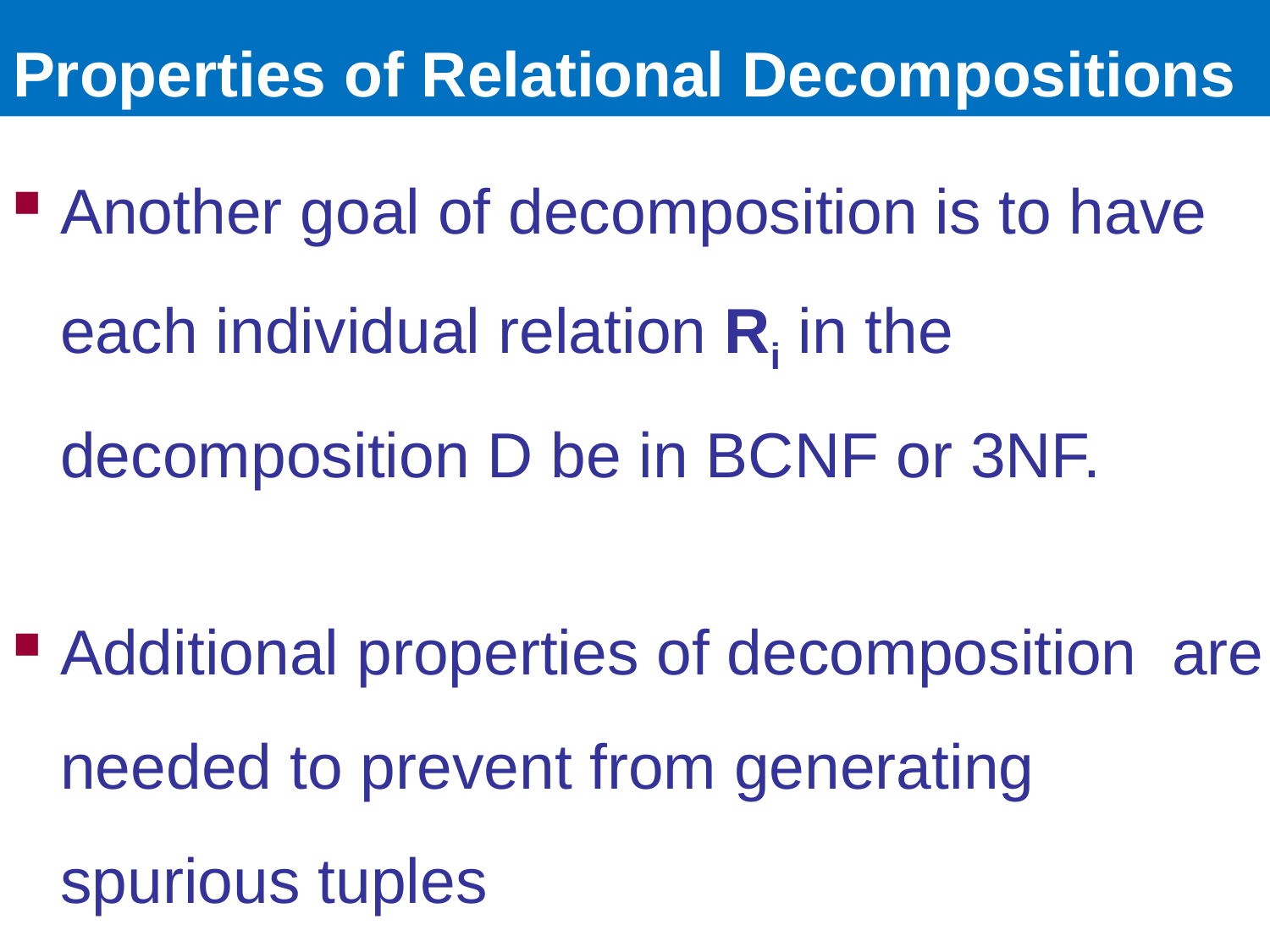

# Properties of Relational Decompositions
Another goal of decomposition is to have each individual relation Ri in the decomposition D be in BCNF or 3NF.

Additional properties of decomposition  are needed to prevent from generating spurious tuples